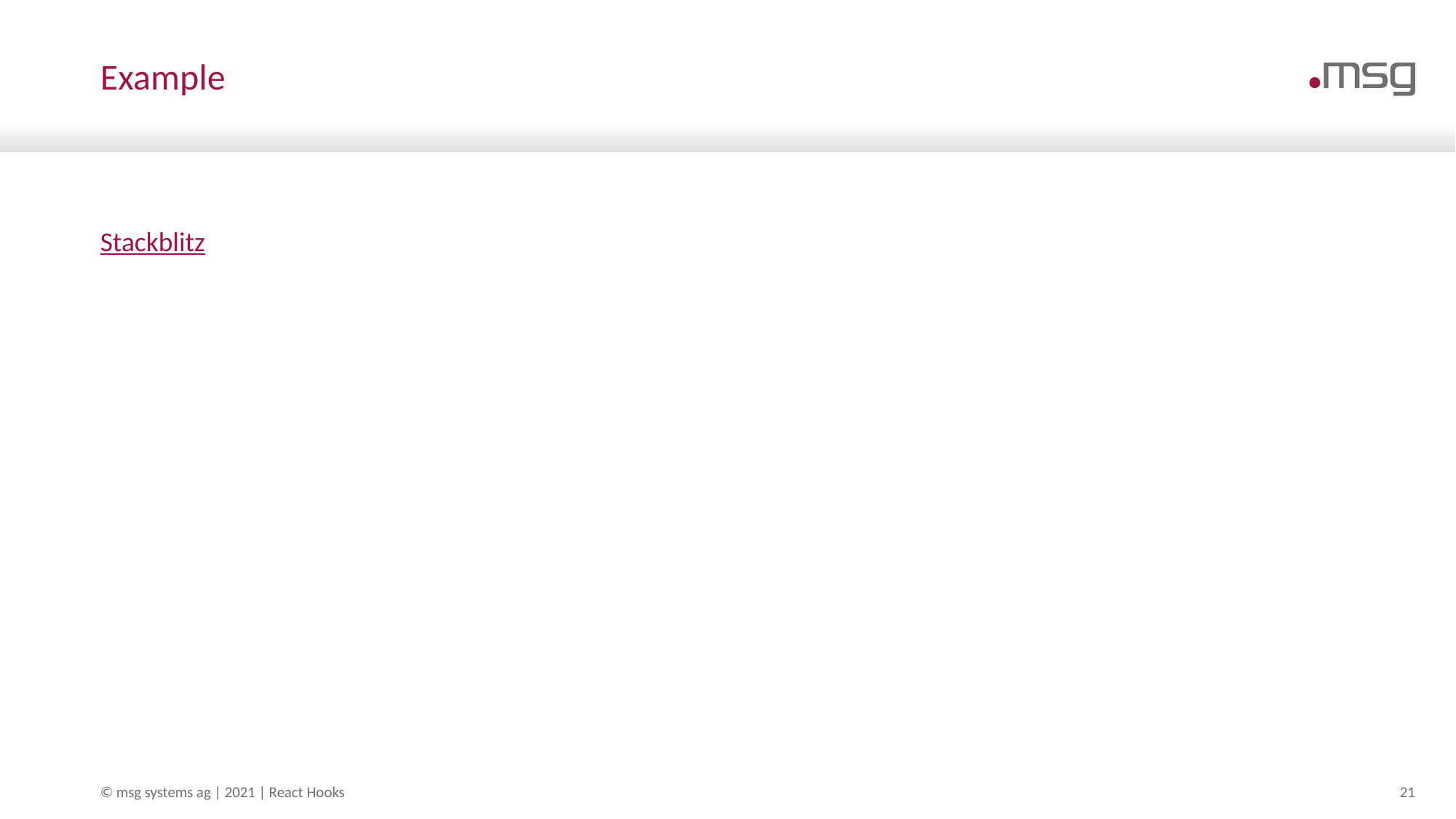

# Example
Stackblitz
© msg systems ag | 2021 | React Hooks
21